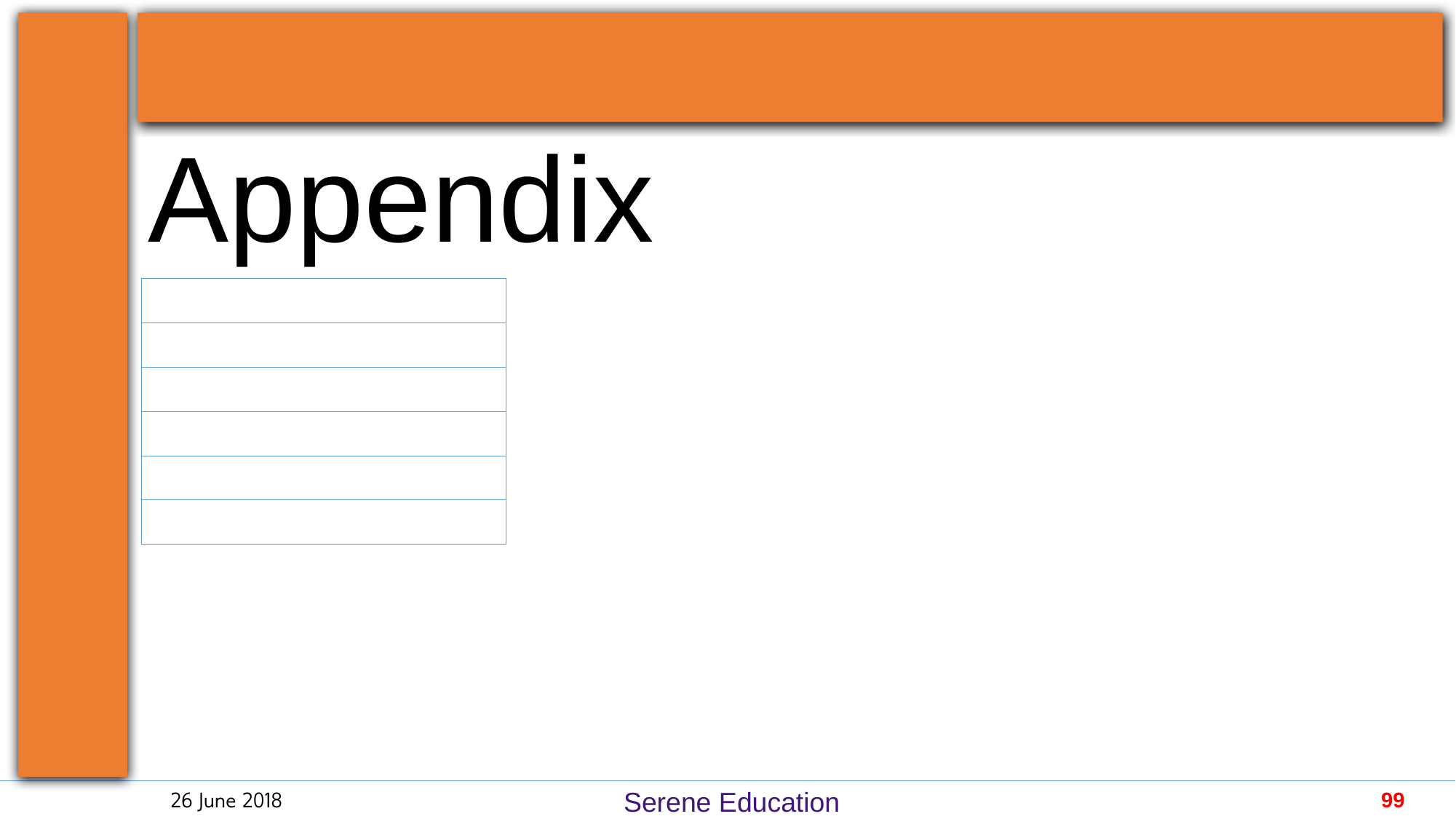

|  |
| --- |
|  |
|  |
|  |
|  |
|  |
26 June 2018
99